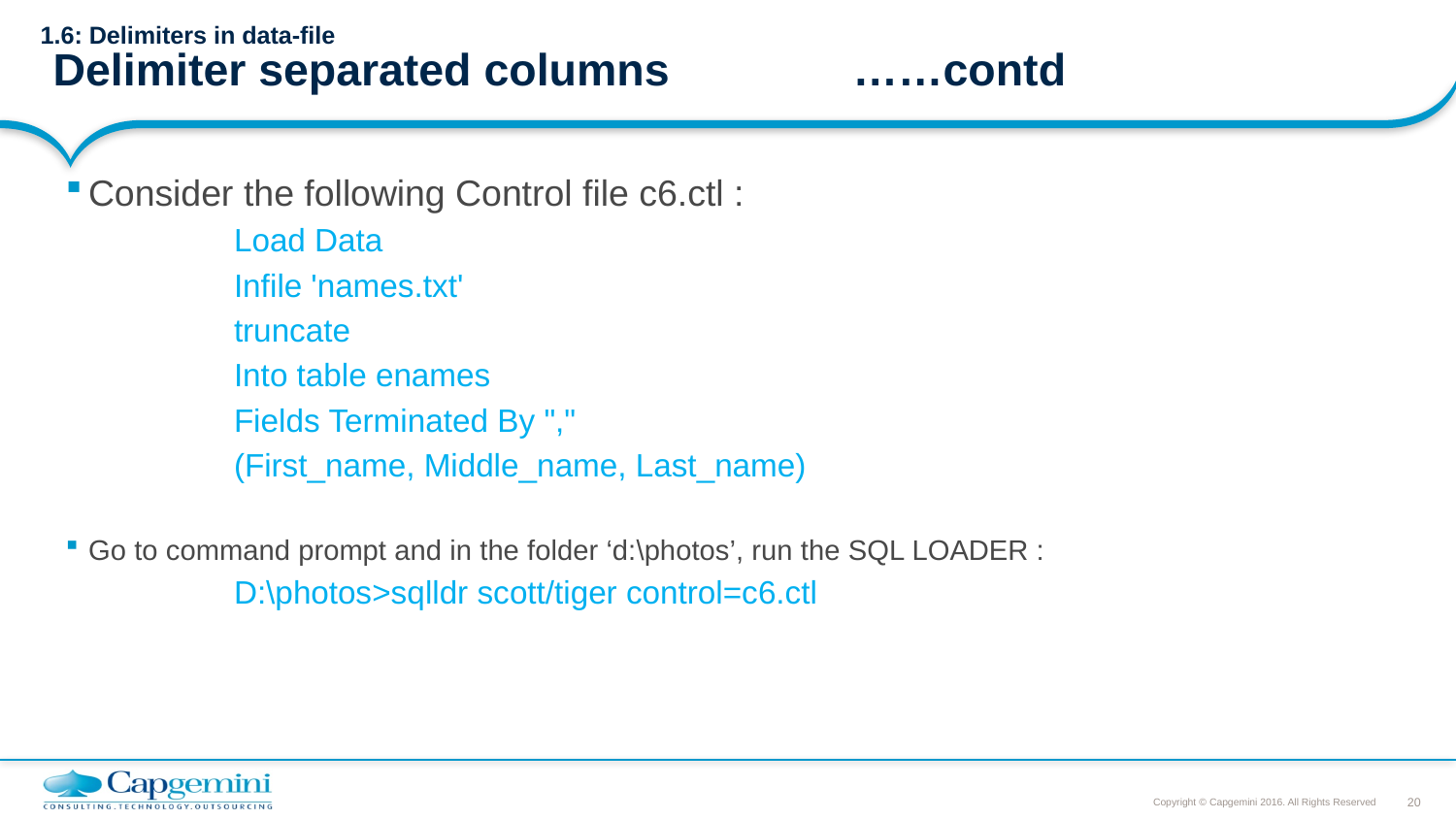

# 1.6: Delimiters in data-file Delimiter separated columns					……contd
Consider the following Control file c6.ctl :
		Load Data
		Infile 'names.txt'
		truncate
		Into table enames
		Fields Terminated By ","
		(First_name, Middle_name, Last_name)

Go to command prompt and in the folder ‘d:\photos’, run the SQL LOADER :
		D:\photos>sqlldr scott/tiger control=c6.ctl